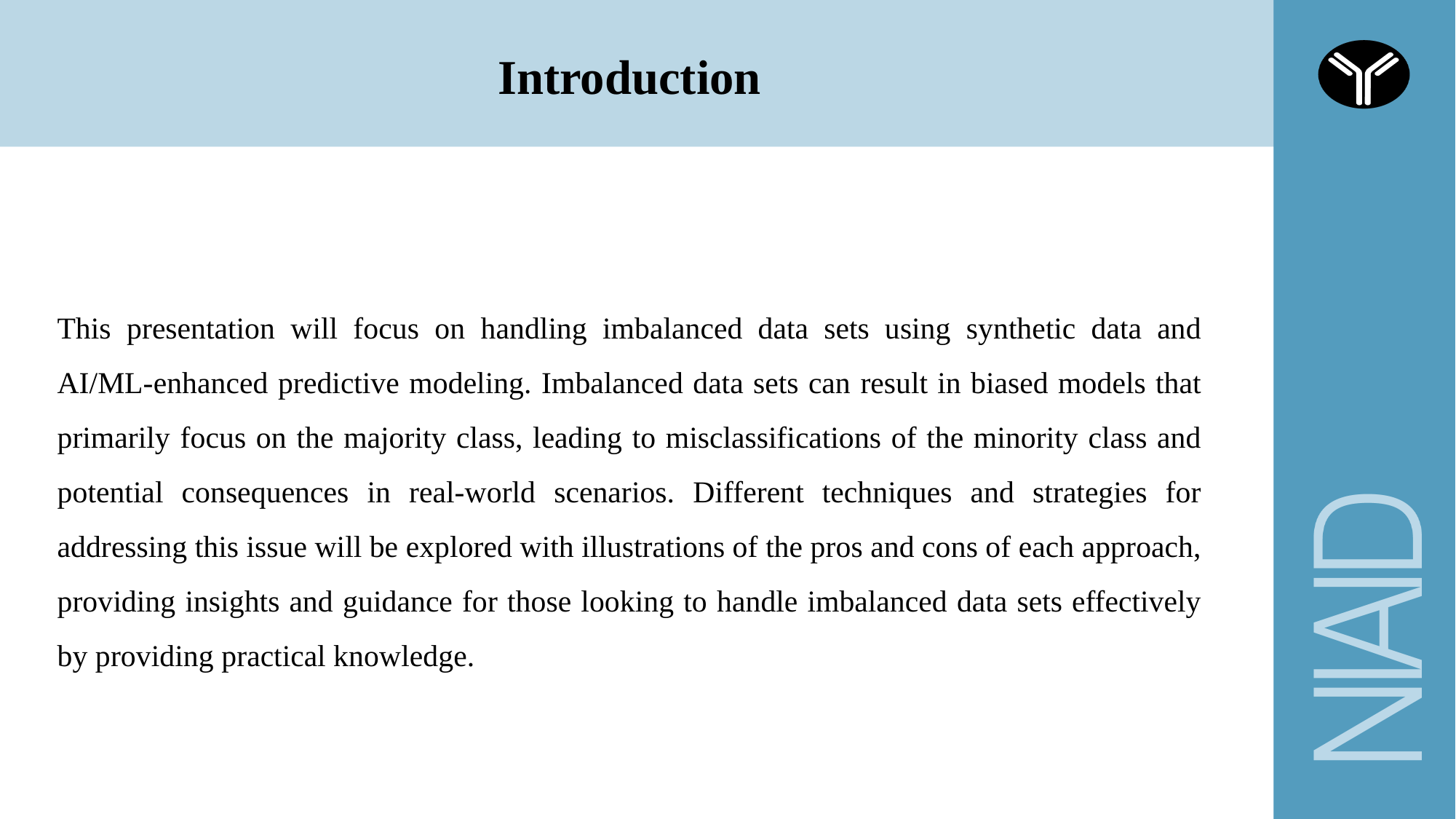

Introduction

This presentation will focus on handling imbalanced data sets using synthetic data and AI/ML-enhanced predictive modeling. Imbalanced data sets can result in biased models that primarily focus on the majority class, leading to misclassifications of the minority class and potential consequences in real-world scenarios. Different techniques and strategies for addressing this issue will be explored with illustrations of the pros and cons of each approach, providing insights and guidance for those looking to handle imbalanced data sets effectively by providing practical knowledge.